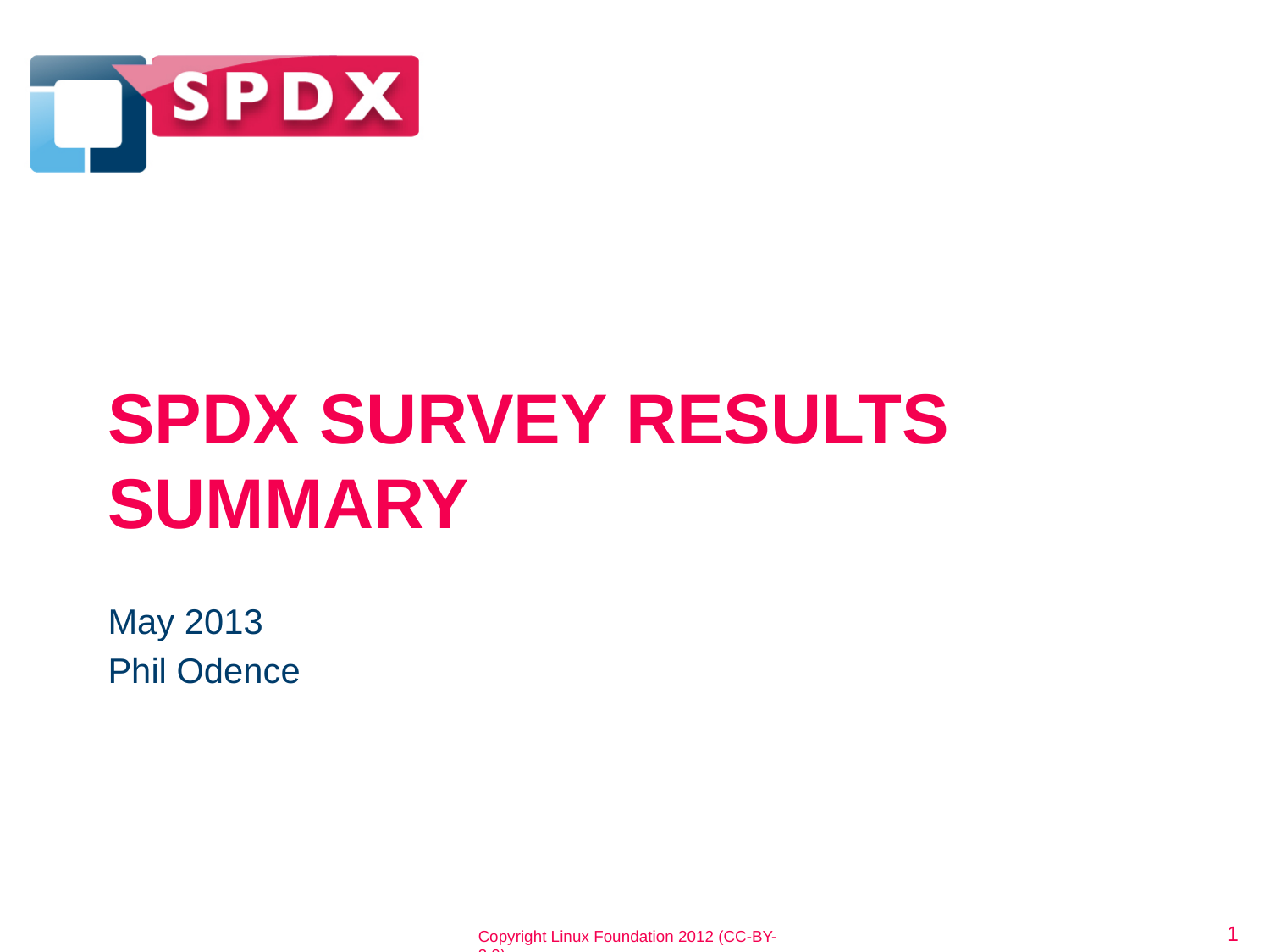

# SPDX Survey Results summary
May 2013
Phil Odence